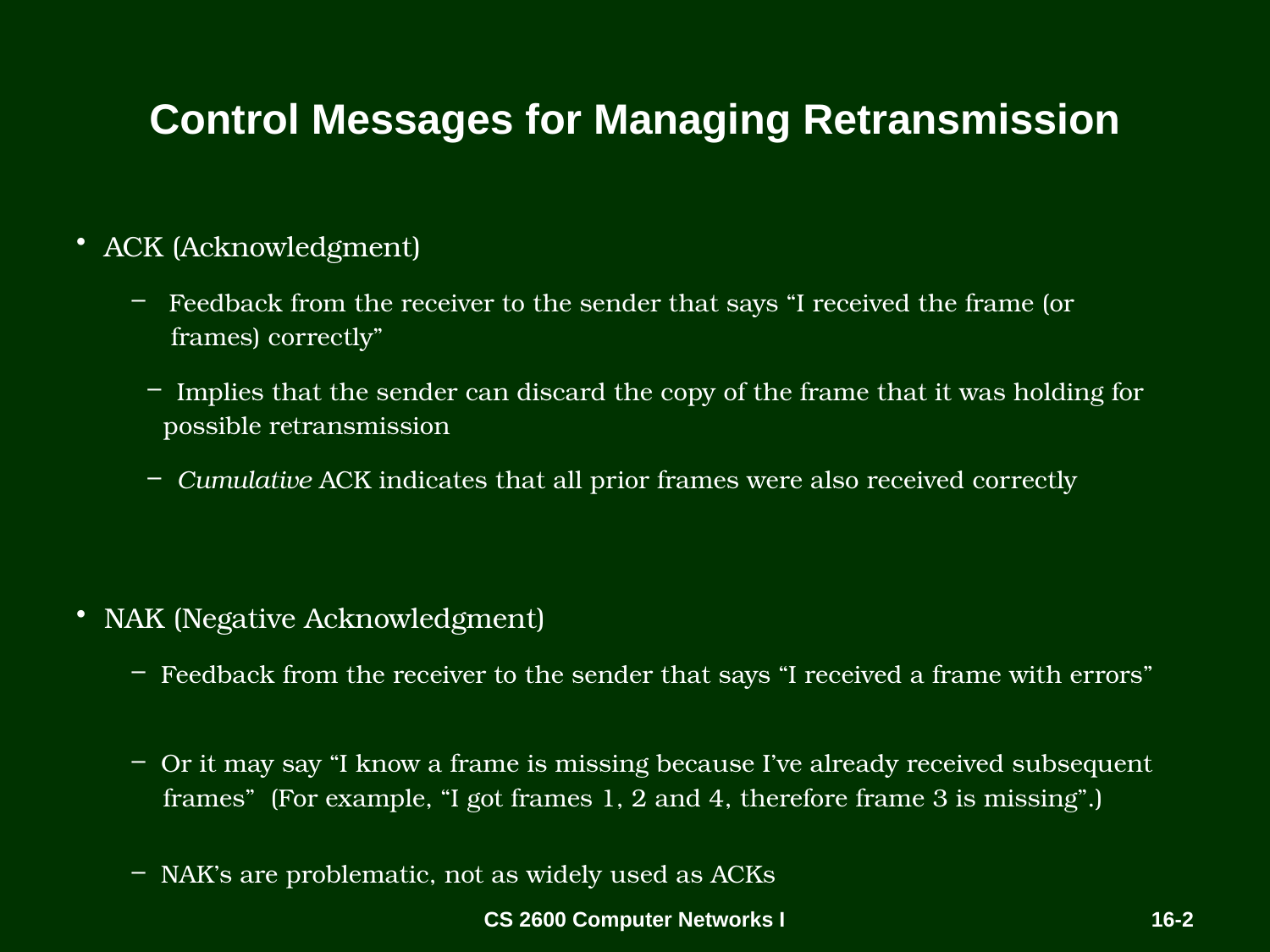

# Control Messages for Managing Retransmission
  ACK (Acknowledgment)

   Feedback from the receiver to the sender that says “I received the frame (or
     frames) correctly”

  Implies that the sender can discard the copy of the frame that it was holding for
    possible retransmission

  Cumulative ACK indicates that all prior frames were also received correctly

  NAK (Negative Acknowledgment)

  Feedback from the receiver to the sender that says “I received a frame with errors”

  Or it may say “I know a frame is missing because I’ve already received subsequent
    frames”  (For example, “I got frames 1, 2 and 4, therefore frame 3 is missing”.)

  NAK’s are problematic, not as widely used as ACKs

CS 2600 Computer Networks I
16-2